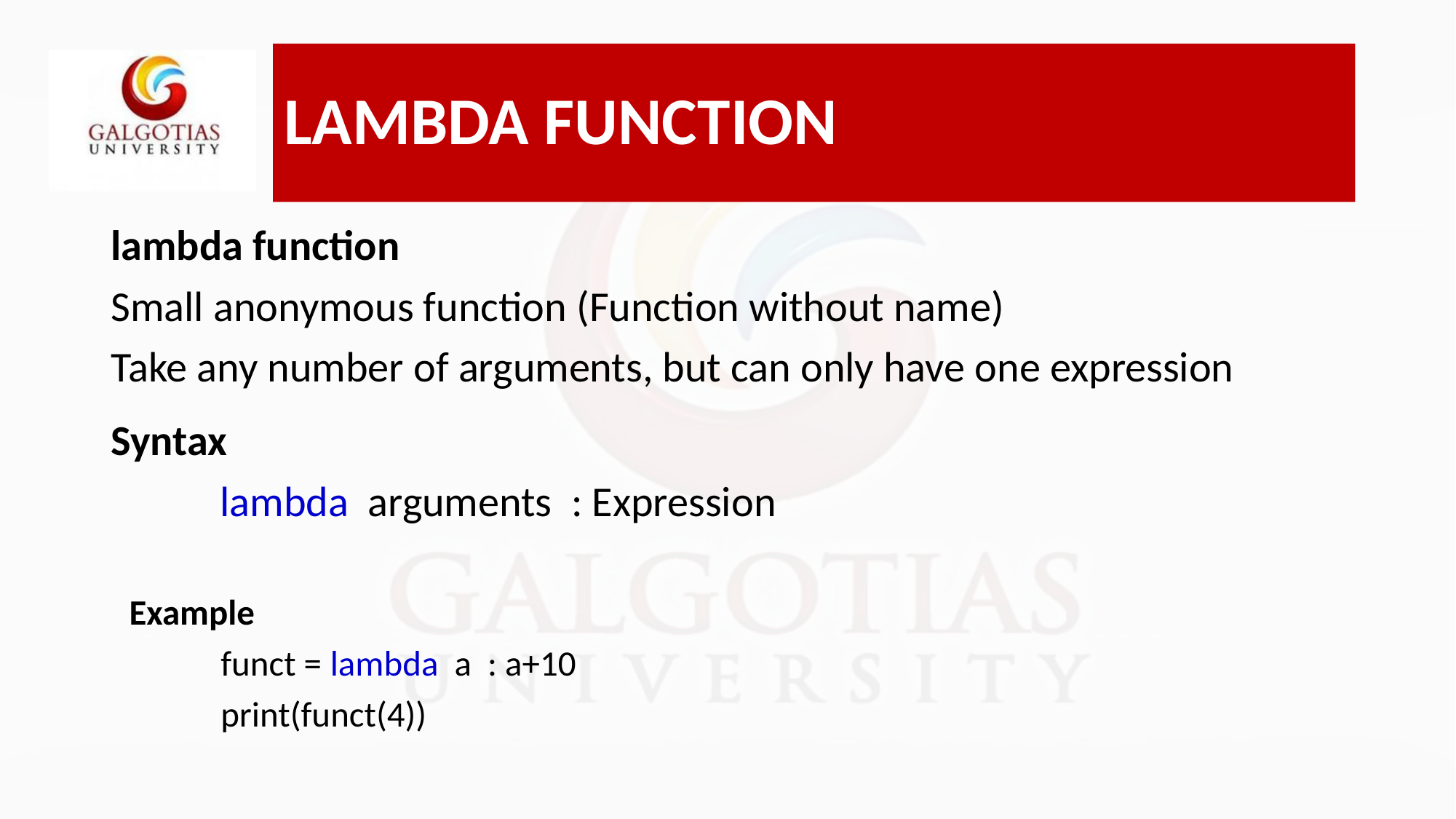

# LAMBDA FUNCTION
lambda function
Small anonymous function (Function without name)
Take any number of arguments, but can only have one expression
Syntax
	lambda  arguments  : Expression
Example
	funct = lambda  a  : a+10
	print(funct(4))